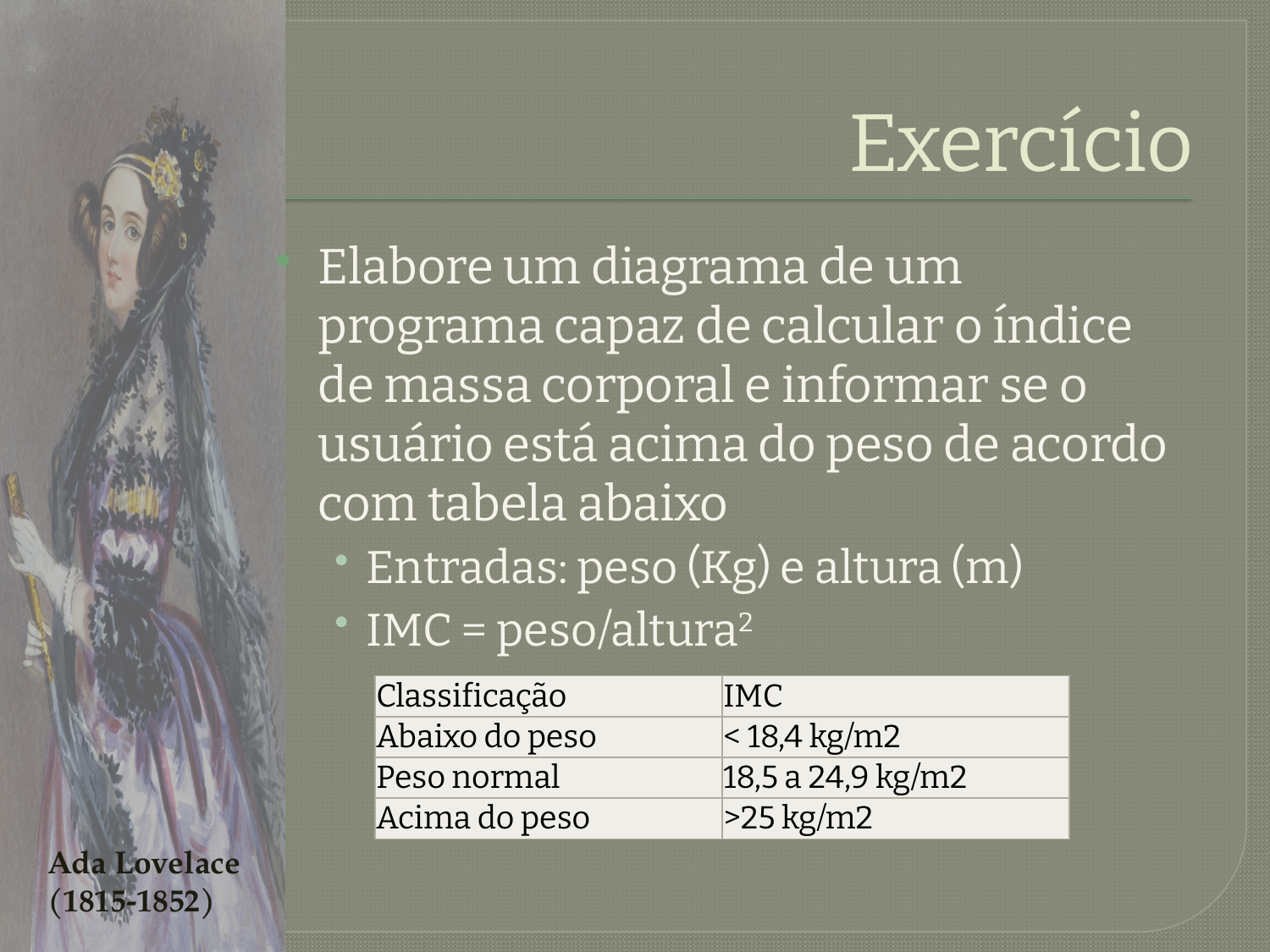

# Exercício
Elabore um diagrama de um programa capaz de calcular o índice de massa corporal e informar se o usuário está acima do peso de acordo com tabela abaixo
Entradas: peso (Kg) e altura (m)
IMC = peso/altura2
| Classificação | IMC |
| --- | --- |
| Abaixo do peso | < 18,4 kg/m2 |
| Peso normal | 18,5 a 24,9 kg/m2 |
| Acima do peso | >25 kg/m2 |